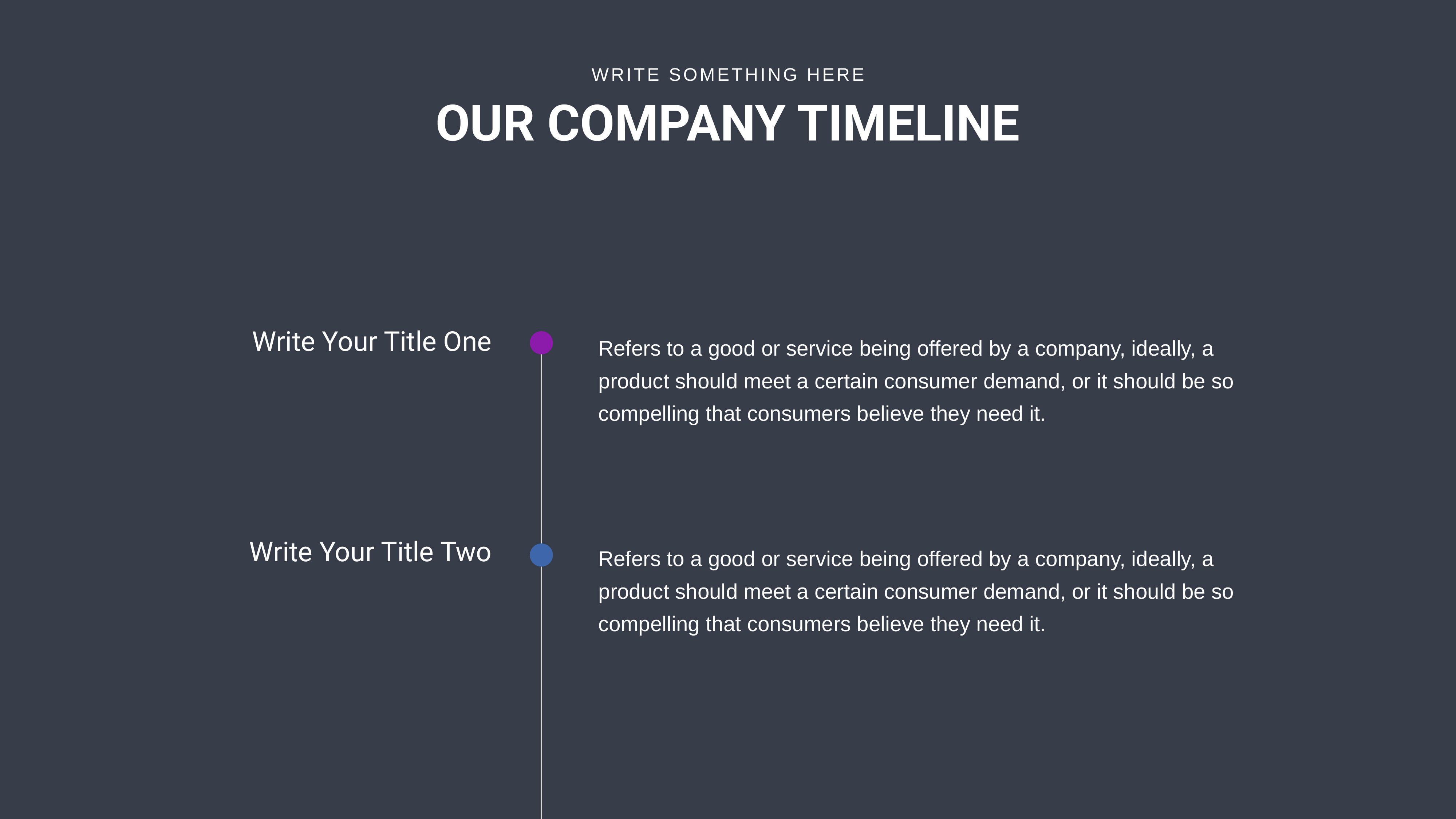

WRITE SOMETHING HERE
OUR COMPANY TIMELINE
Write Your Title One
Refers to a good or service being offered by a company, ideally, a product should meet a certain consumer demand, or it should be so compelling that consumers believe they need it.

Write Your Title Two
Refers to a good or service being offered by a company, ideally, a product should meet a certain consumer demand, or it should be so compelling that consumers believe they need it.